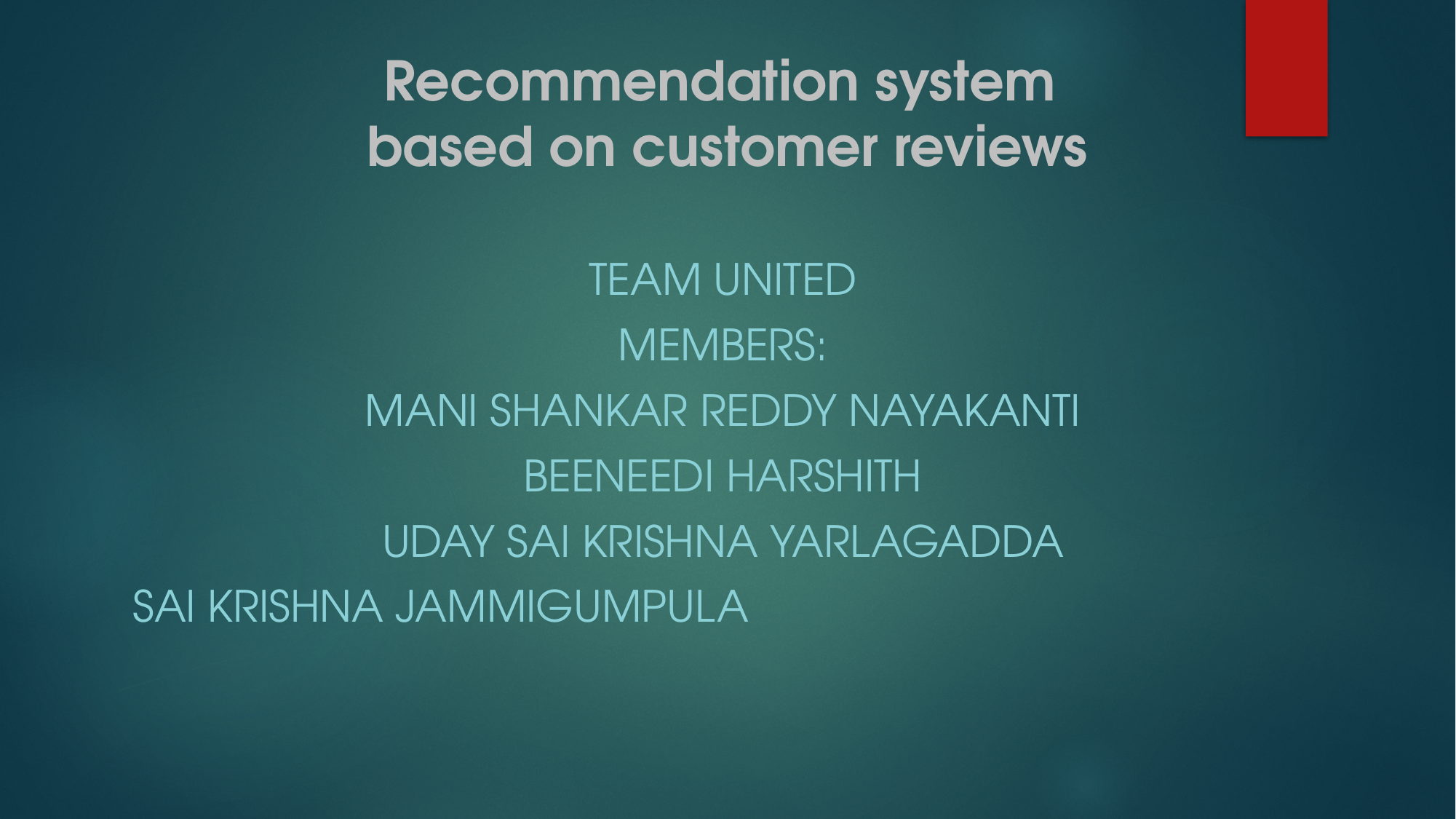

# Recommendation system based on customer reviews
Team united
Members:
Mani shankar reddy nayakanti
Beeneedi Harshith
Uday sai krishna Yarlagadda
Sai krishna jammigumpula